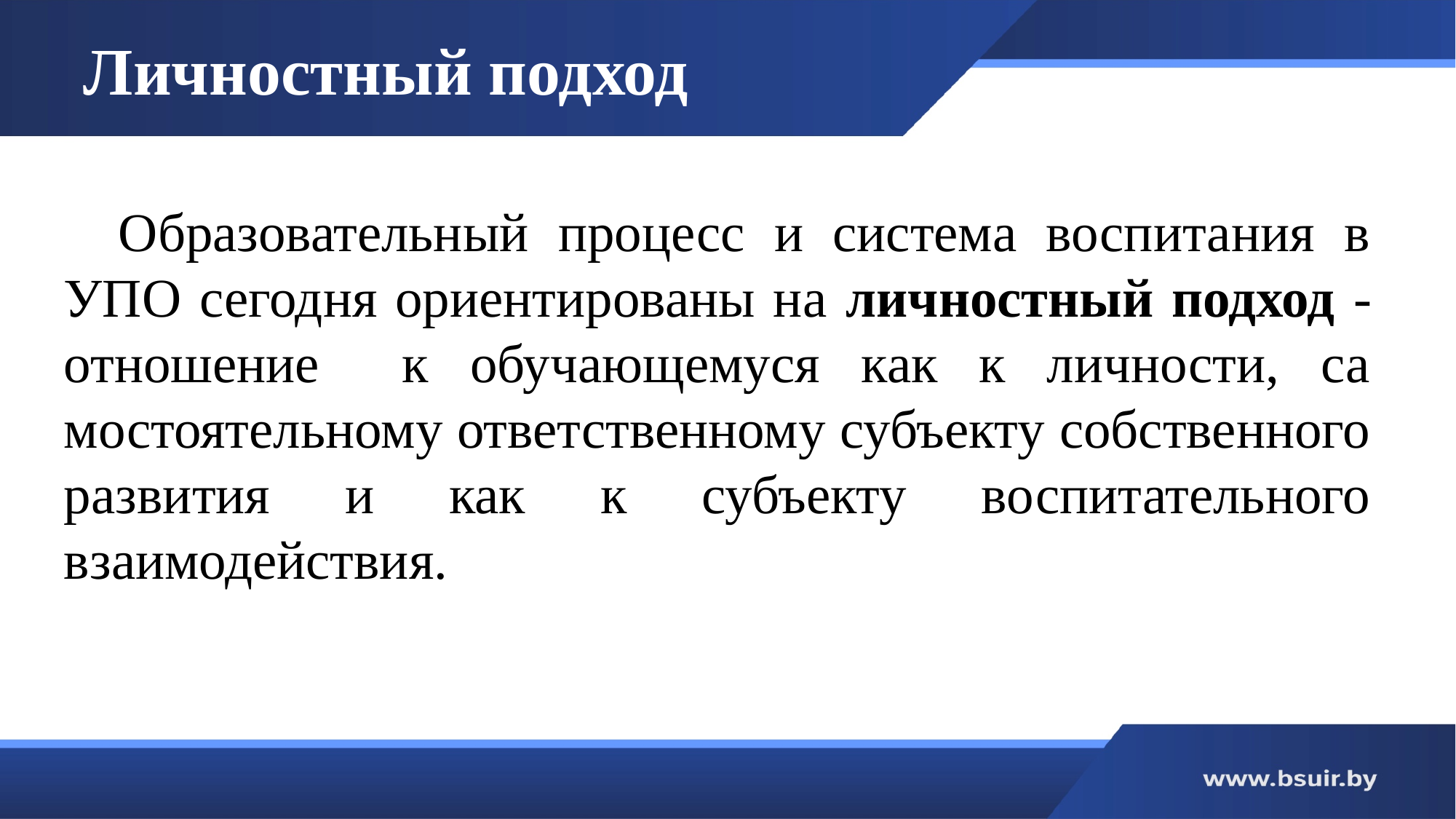

# Личностный подход
Образовательный процесс и система воспитания в УПО сегодня ориентированы на лич­ностный подход - отношение  к обучающемуся как к личности, са­мостоятельному ответственному субъекту собственного развития и как к субъекту воспитательного взаимодействия.